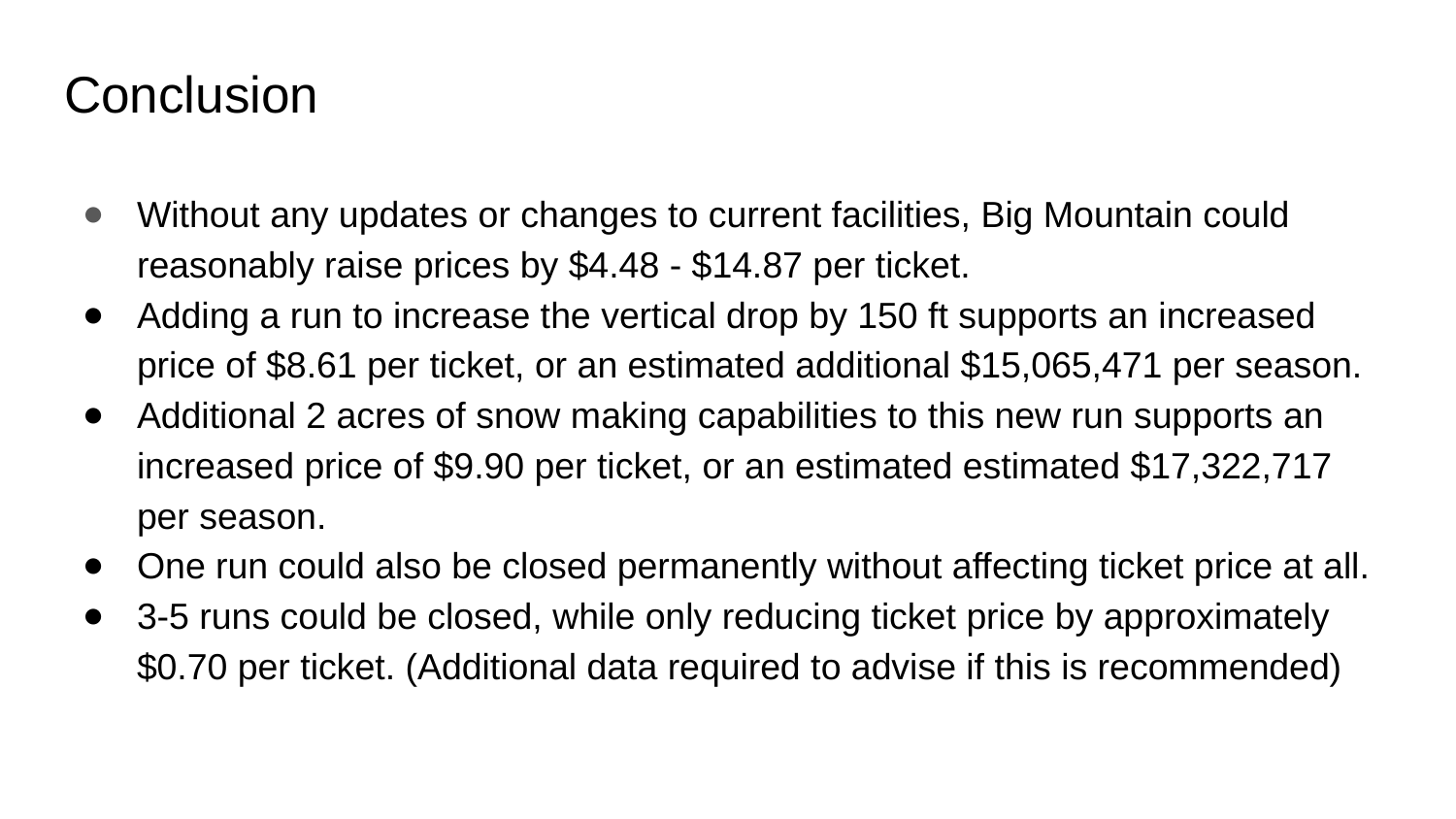

# Conclusion
Without any updates or changes to current facilities, Big Mountain could reasonably raise prices by $4.48 - $14.87 per ticket.
Adding a run to increase the vertical drop by 150 ft supports an increased price of $8.61 per ticket, or an estimated additional $15,065,471 per season.
Additional 2 acres of snow making capabilities to this new run supports an increased price of $9.90 per ticket, or an estimated estimated $17,322,717 per season.
One run could also be closed permanently without affecting ticket price at all.
3-5 runs could be closed, while only reducing ticket price by approximately $0.70 per ticket. (Additional data required to advise if this is recommended)